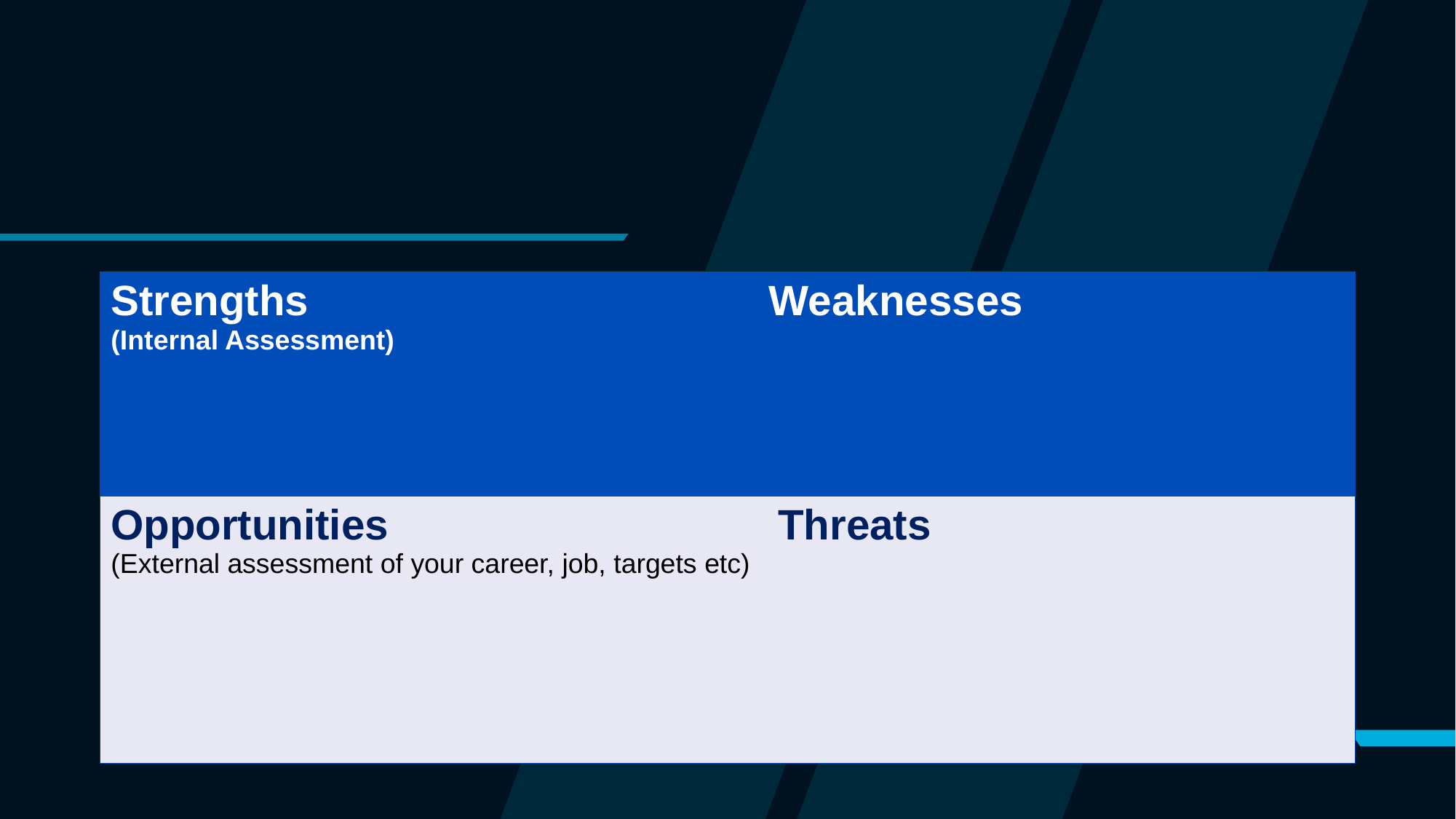

| Strengths Weaknesses (Internal Assessment) |
| --- |
| Opportunities Threats (External assessment of your career, job, targets etc) |
22